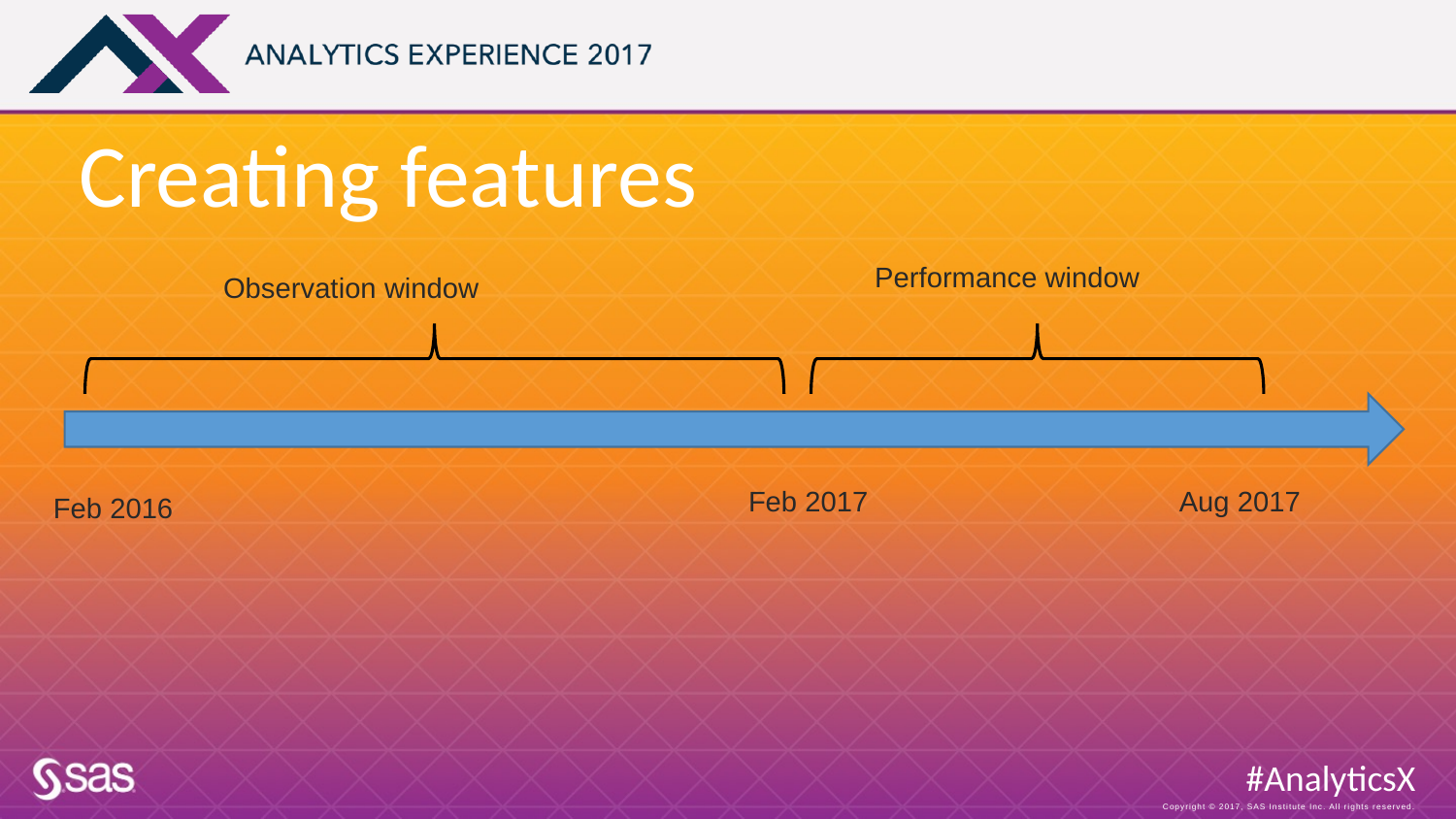

# Creating features

Performance window
Observation window

Aug 2017
Feb 2017
Feb 2016